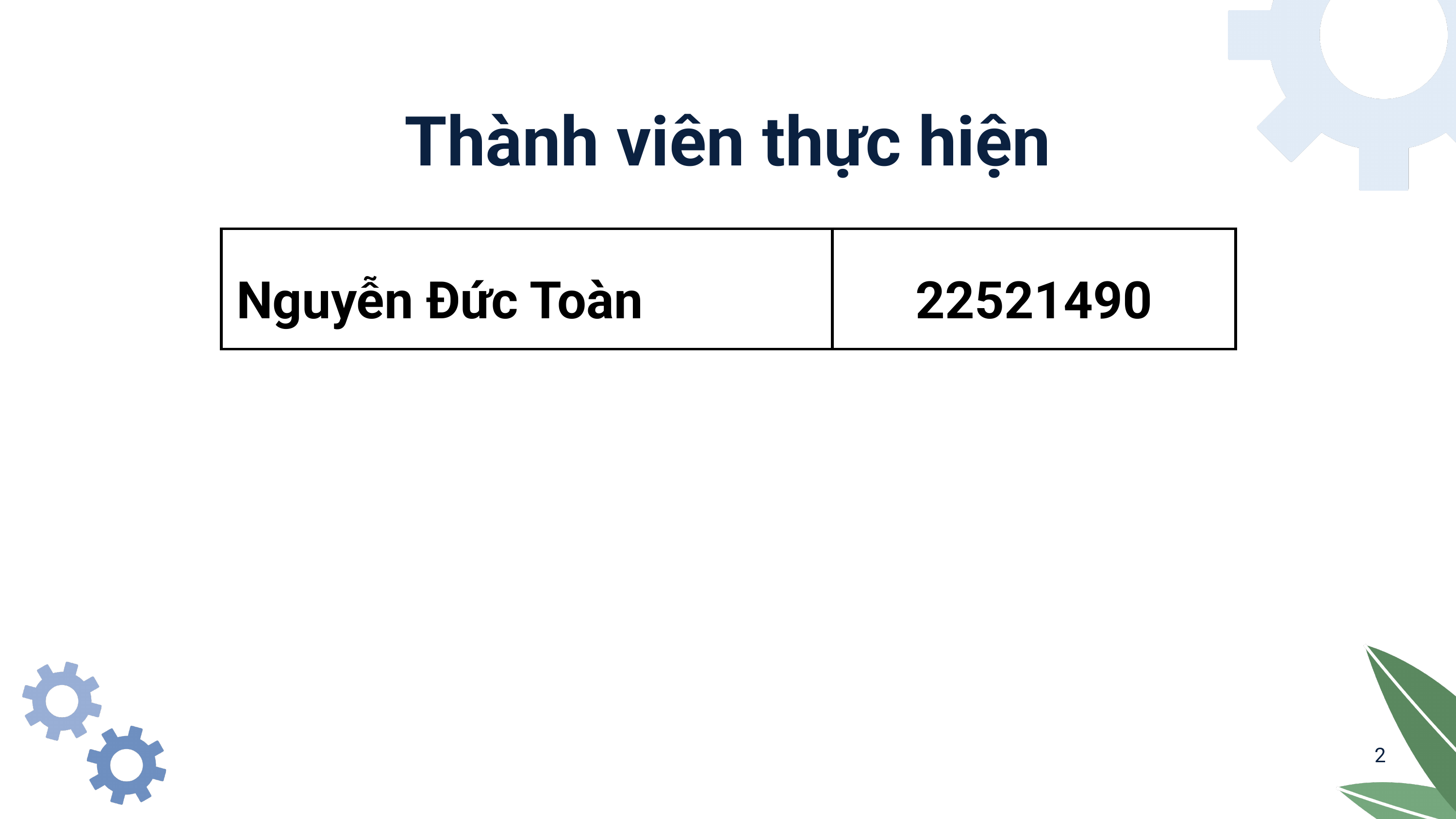

Thành viên thực hiện
| Nguyễn Đức Toàn | 22521490 |
| --- | --- |

2